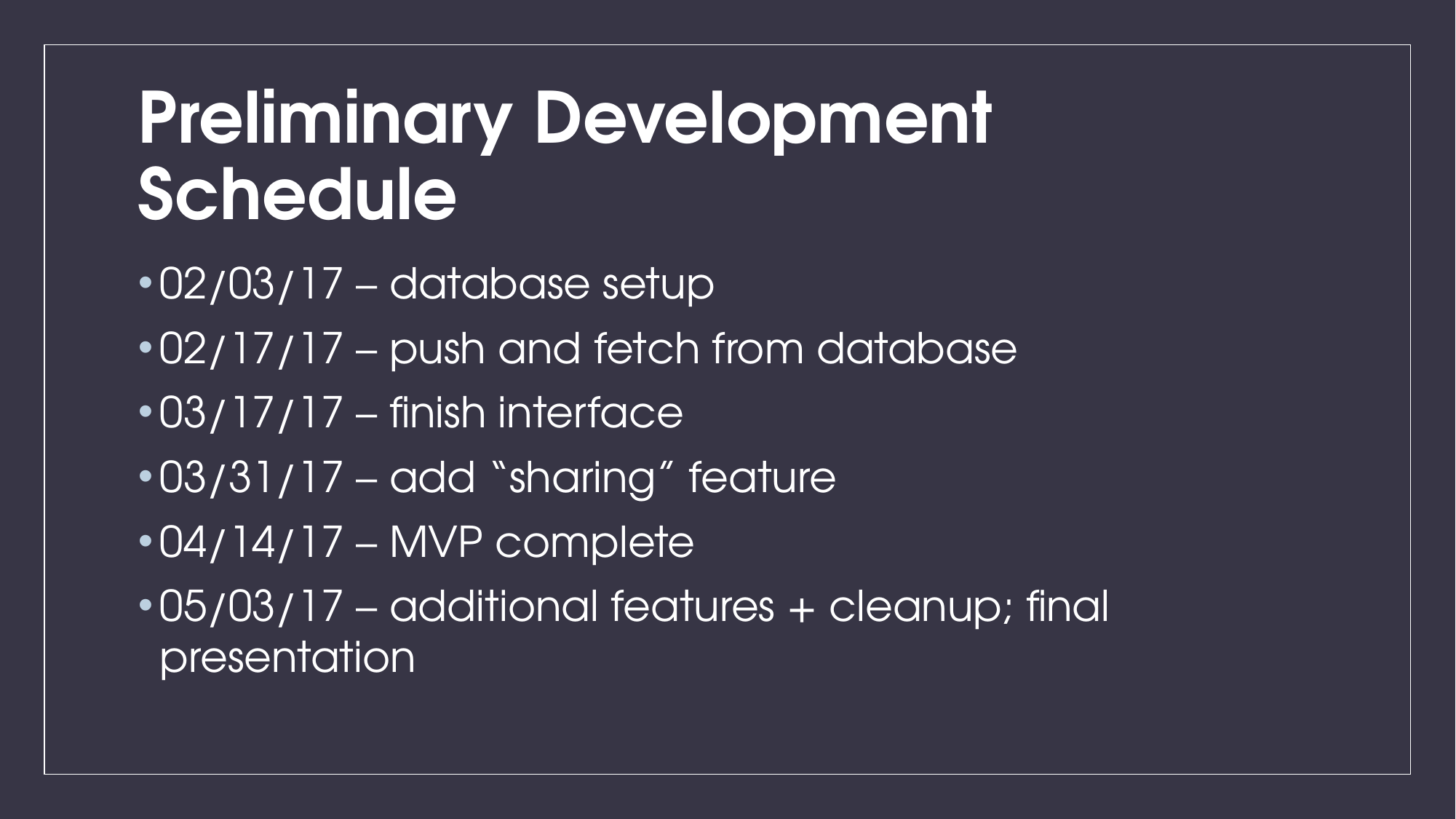

# Preliminary Development Schedule
02/03/17 – database setup
02/17/17 – push and fetch from database
03/17/17 – finish interface
03/31/17 – add “sharing” feature
04/14/17 – MVP complete
05/03/17 – additional features + cleanup; final presentation